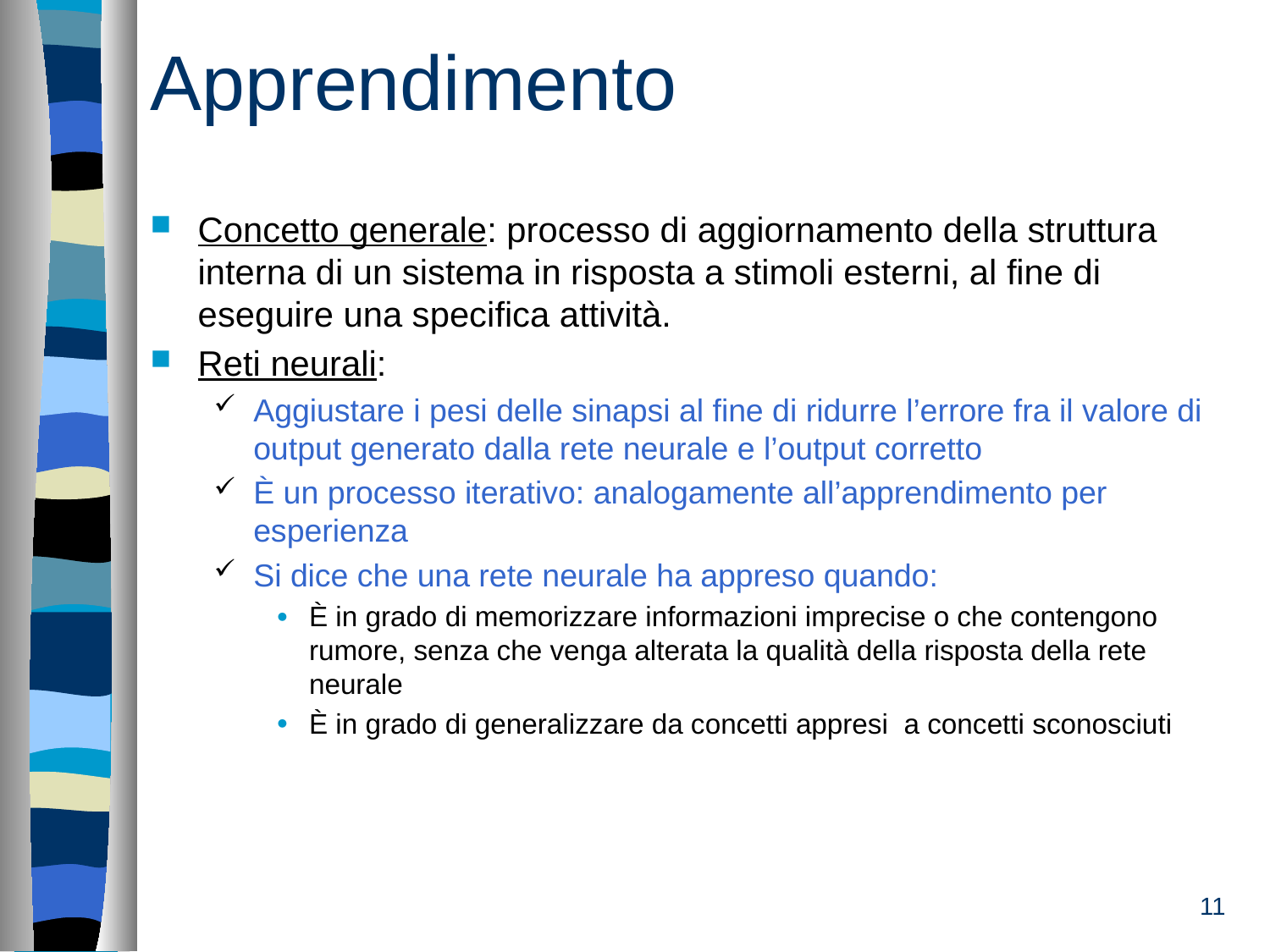

# Apprendimento
Concetto generale: processo di aggiornamento della struttura interna di un sistema in risposta a stimoli esterni, al fine di eseguire una specifica attività.
Reti neurali:
Aggiustare i pesi delle sinapsi al fine di ridurre l’errore fra il valore di output generato dalla rete neurale e l’output corretto
È un processo iterativo: analogamente all’apprendimento per esperienza
Si dice che una rete neurale ha appreso quando:
È in grado di memorizzare informazioni imprecise o che contengono rumore, senza che venga alterata la qualità della risposta della rete neurale
È in grado di generalizzare da concetti appresi  a concetti sconosciuti

11